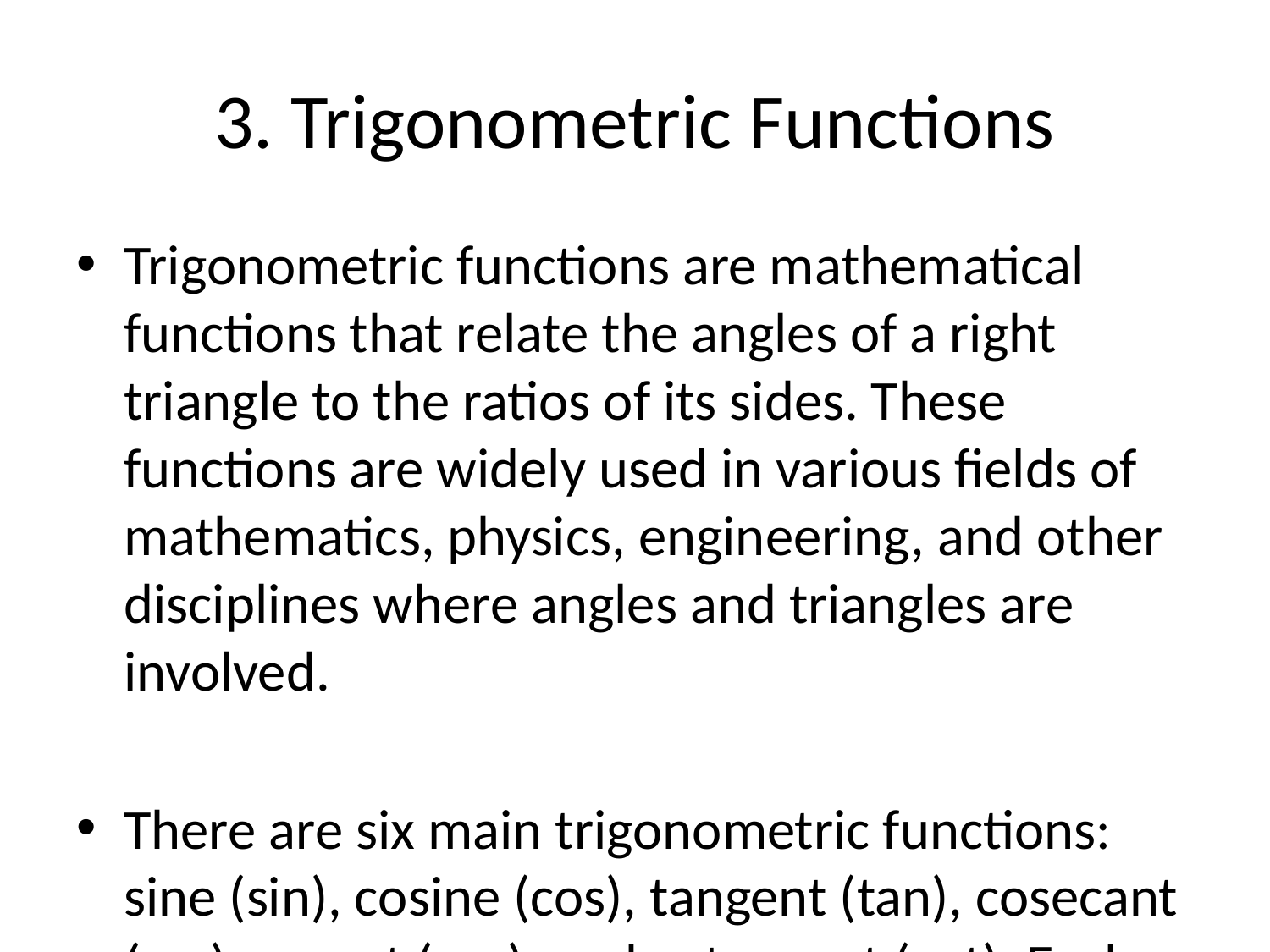

# 3. Trigonometric Functions
Trigonometric functions are mathematical functions that relate the angles of a right triangle to the ratios of its sides. These functions are widely used in various fields of mathematics, physics, engineering, and other disciplines where angles and triangles are involved.

There are six main trigonometric functions: sine (sin), cosine (cos), tangent (tan), cosecant (csc), secant (sec), and cotangent (cot). Each of these functions can be defined using the ratios of the sides of a right triangle.

1. Sine (sin): The sine of an angle (θ) in a right triangle is defined as the ratio of the length of the side opposite the angle to the length of the hypotenuse. It is abbreviated as sin(θ). Mathematically, sin(θ) = opposite/hypotenuse.

2. Cosine (cos): The cosine of an angle (θ) in a right triangle is defined as the ratio of the length of the side adjacent to the angle to the length of the hypotenuse. It is abbreviated as cos(θ). Mathematically, cos(θ) = adjacent/hypotenuse.

3. Tangent (tan): The tangent of an angle (θ) in a right triangle is defined as the ratio of the length of the side opposite the angle to the length of the side adjacent to the angle. It is abbreviated as tan(θ). Mathematically, tan(θ) = opposite/adjacent.

These three trigonometric functions, sine, cosine, and tangent, are fundamental and widely used. They provide important information about the angles in a right triangle and can be used to solve various mathematical problems involving triangles, such as finding unknown side lengths or angles.

It is also worth mentioning the reciprocal functions of sine, cosine, and tangent:

4. Cosecant (csc): The cosecant of an angle (θ) is the reciprocal of the sine function. Mathematically, csc(θ) = 1/sin(θ).

5. Secant (sec): The secant of an angle (θ) is the reciprocal of the cosine function. Mathematically, sec(θ) = 1/cos(θ).

6. Cotangent (cot): The cotangent of an angle (θ) is the reciprocal of the tangent function. Mathematically, cot(θ) = 1/tan(θ).

These reciprocal functions are not as commonly used as sine, cosine, and tangent but still have applications in various mathematical contexts.

Overall, trigonometric functions are powerful mathematical tools that help describe and analyze angles and triangles. They have wide-ranging applications in various fields of science, engineering, and mathematics, making them an essential concept to understand.